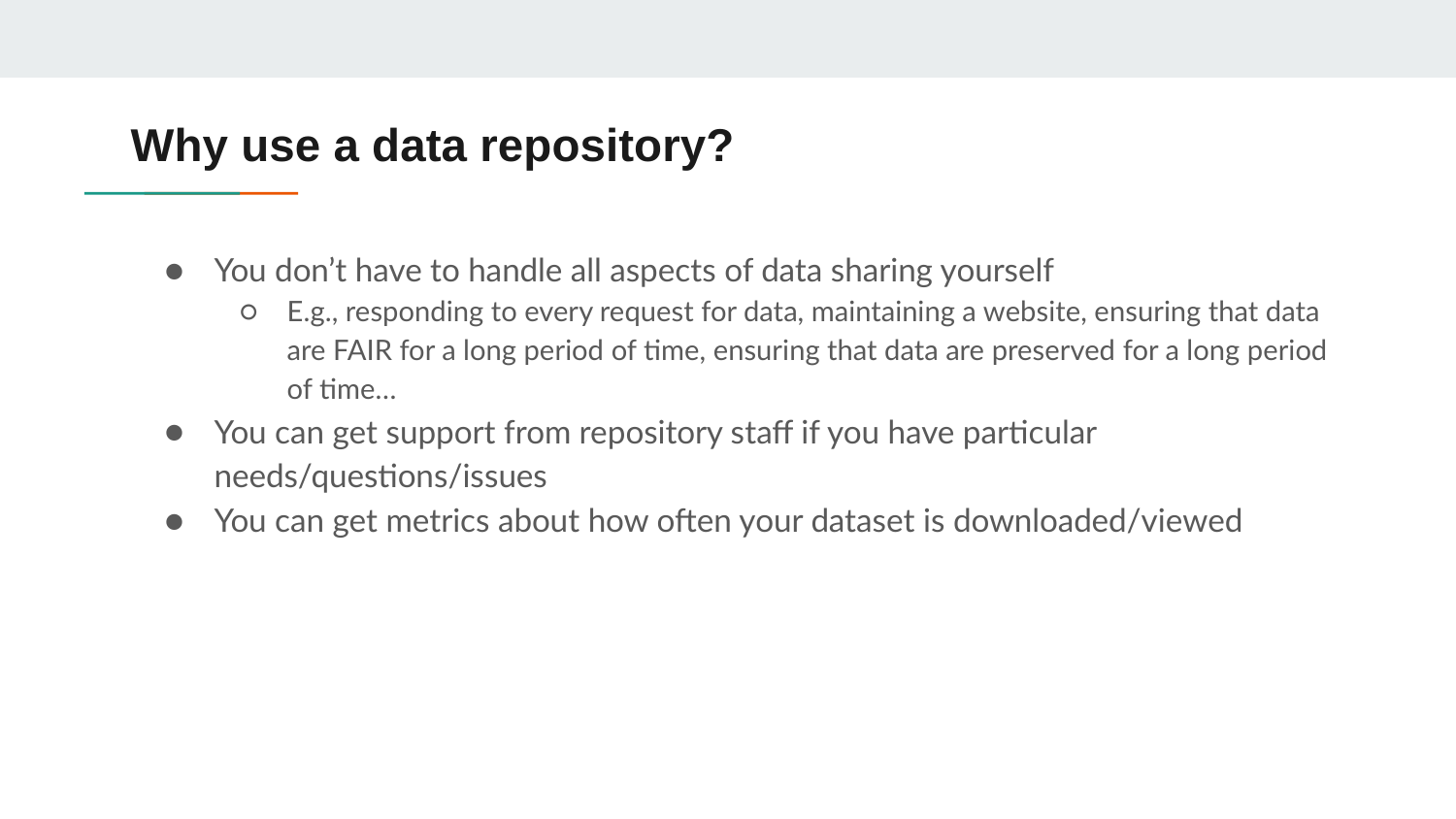

# Why use a data repository?
You don’t have to handle all aspects of data sharing yourself
E.g., responding to every request for data, maintaining a website, ensuring that data are FAIR for a long period of time, ensuring that data are preserved for a long period of time…
You can get support from repository staff if you have particular needs/questions/issues
You can get metrics about how often your dataset is downloaded/viewed